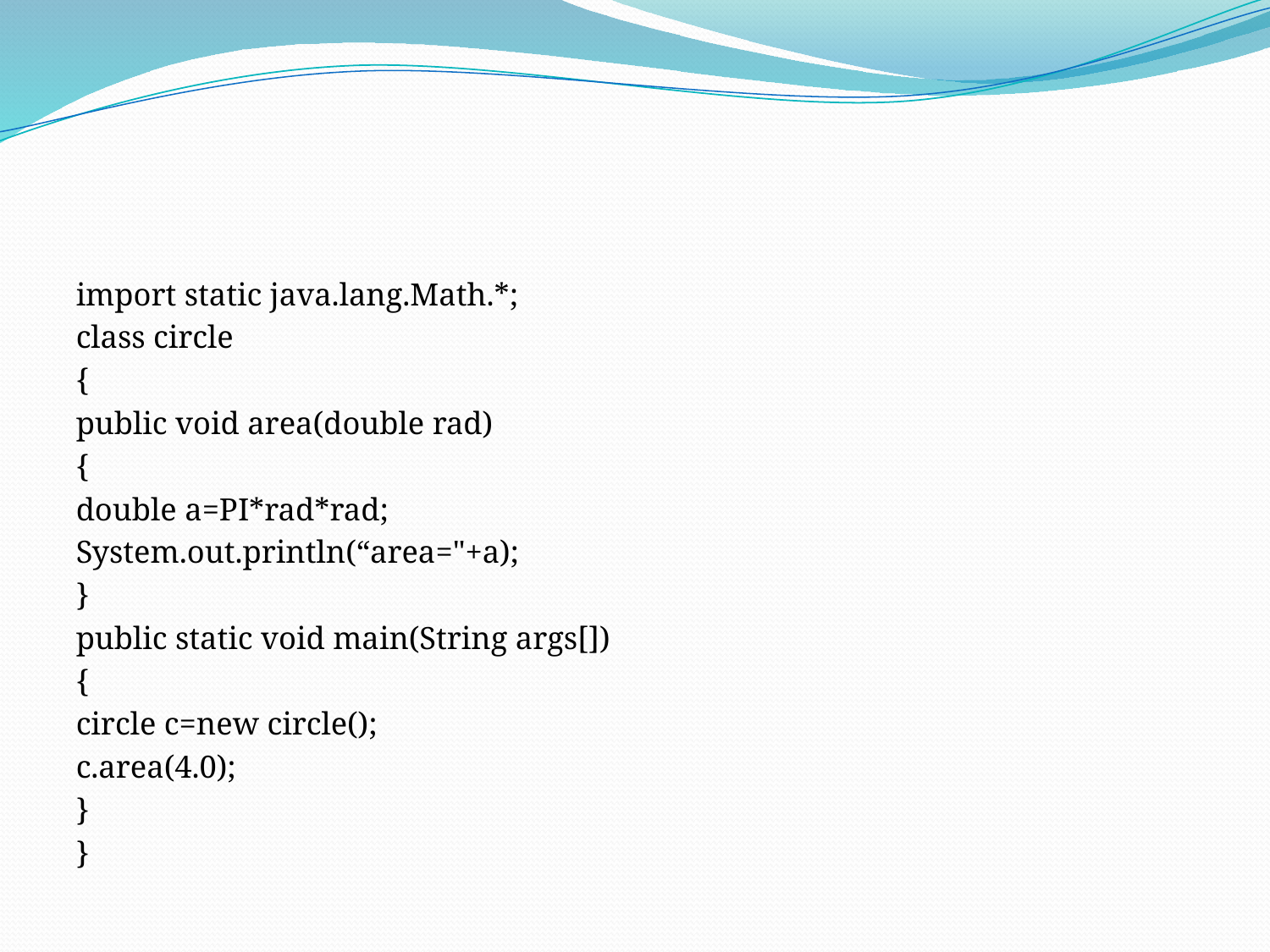

#
import static java.lang.Math.*;
class circle
{
public void area(double rad)
{
double a=PI*rad*rad;
System.out.println(“area="+a);
}
public static void main(String args[])
{
circle c=new circle();
c.area(4.0);
}
}